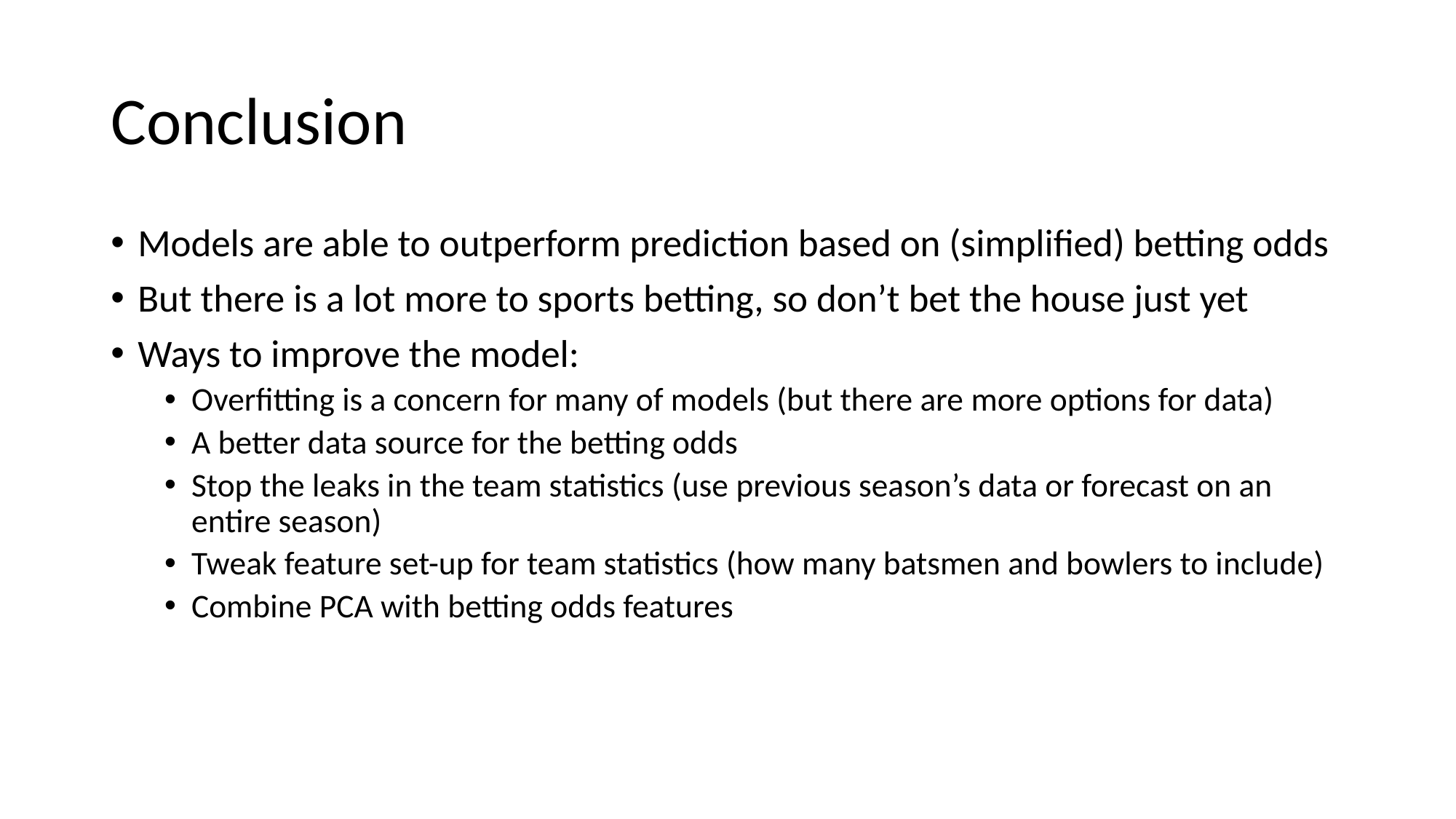

# Conclusion
Models are able to outperform prediction based on (simplified) betting odds
But there is a lot more to sports betting, so don’t bet the house just yet
Ways to improve the model:
Overfitting is a concern for many of models (but there are more options for data)
A better data source for the betting odds
Stop the leaks in the team statistics (use previous season’s data or forecast on an entire season)
Tweak feature set-up for team statistics (how many batsmen and bowlers to include)
Combine PCA with betting odds features